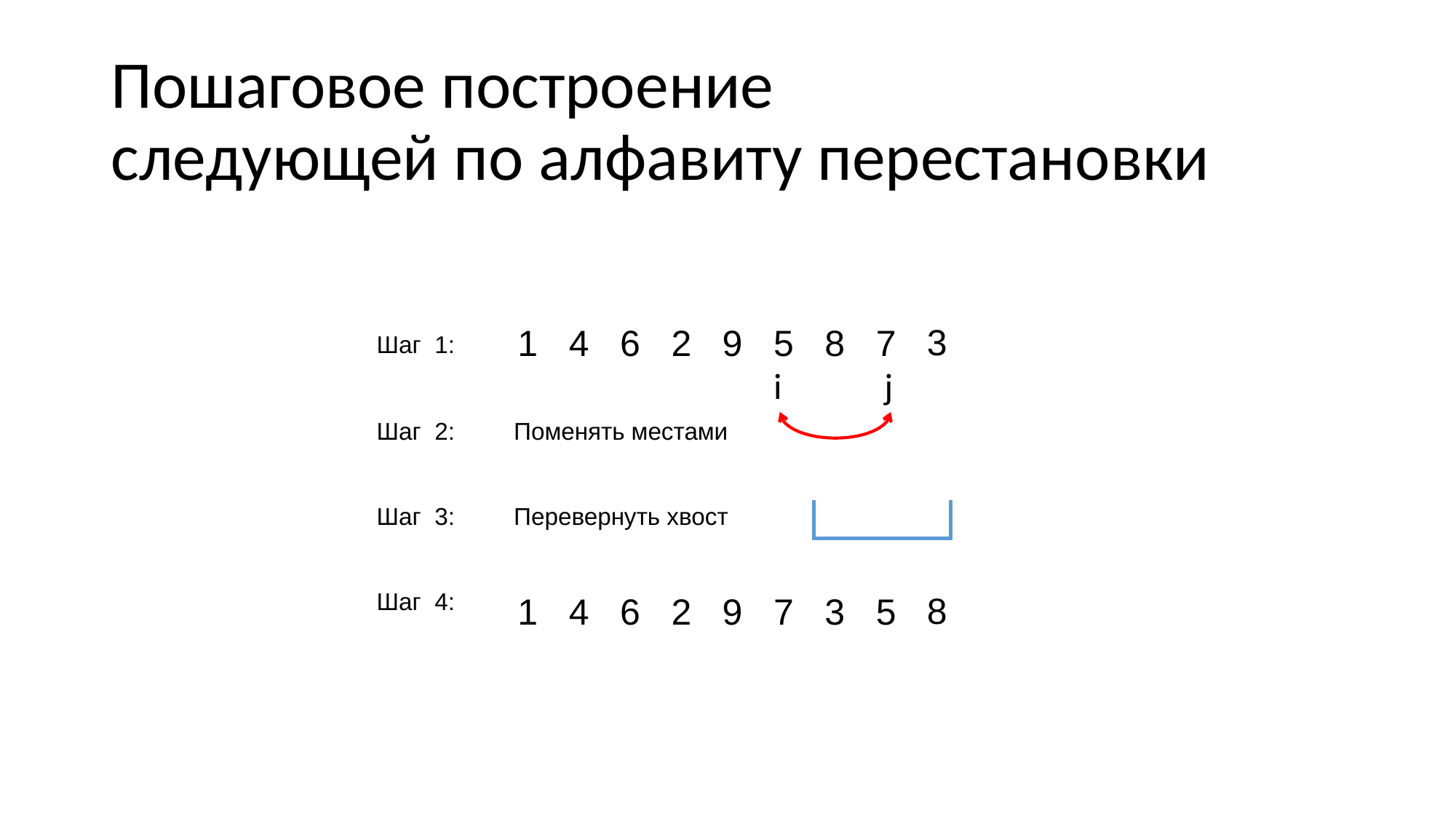

# Пошаговое построение следующей по алфавиту перестановки

3
1
4
6
2
9
5
8
7
Шаг  1:
i
j
Шаг  2:
Поменять местами

Шаг  3:
Перевернуть хвост
Шаг  4:
8
1
4
6
2
9
7
3
5